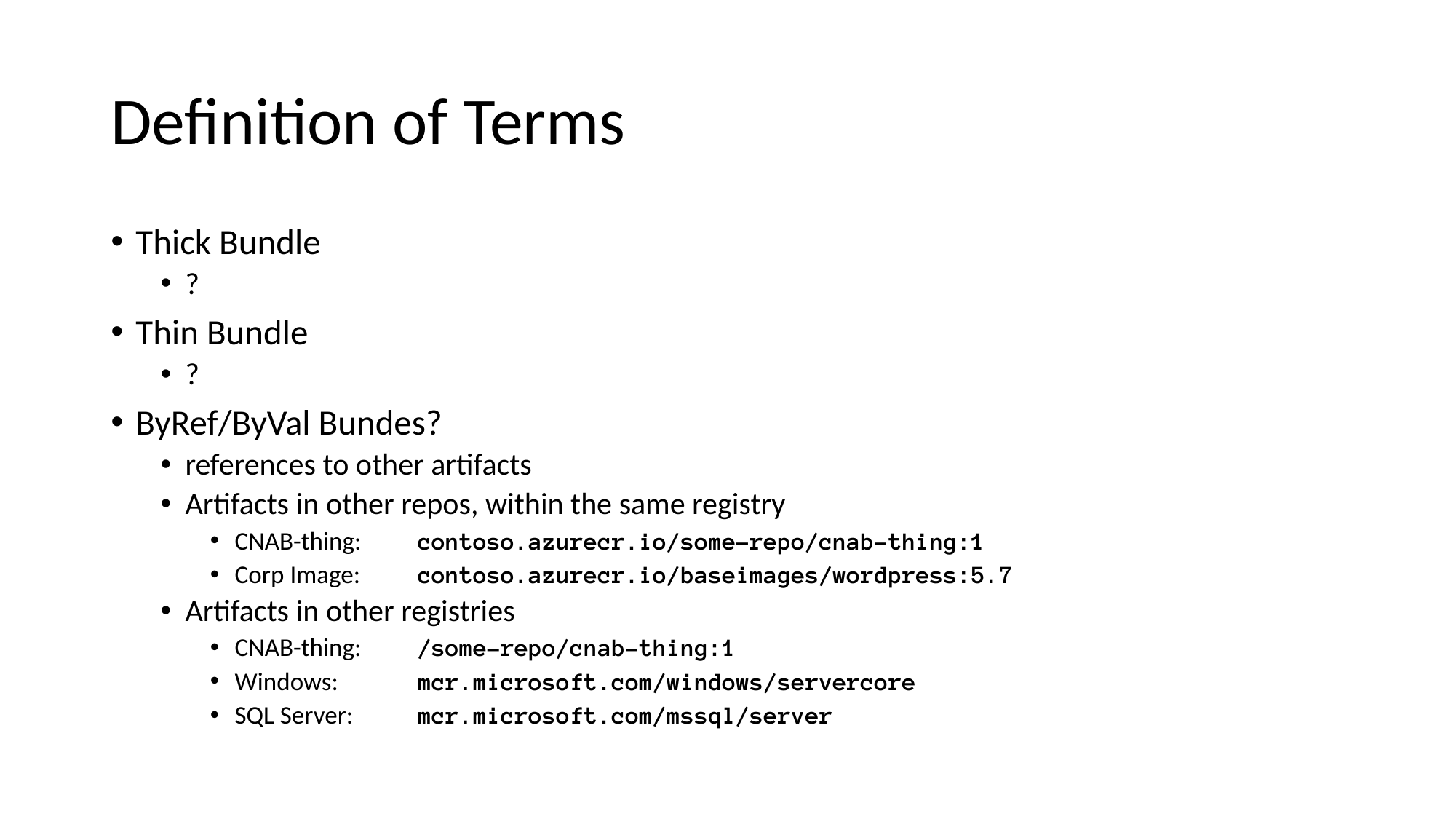

# Definition of Terms
Thick Bundle
?
Thin Bundle
?
ByRef/ByVal Bundes?
references to other artifacts
Artifacts in other repos, within the same registry
CNAB-thing:	contoso.azurecr.io/some-repo/cnab-thing:1
Corp Image: 	contoso.azurecr.io/baseimages/wordpress:5.7
Artifacts in other registries
CNAB-thing:	/some-repo/cnab-thing:1
Windows: 	mcr.microsoft.com/windows/servercore
SQL Server: 	mcr.microsoft.com/mssql/server